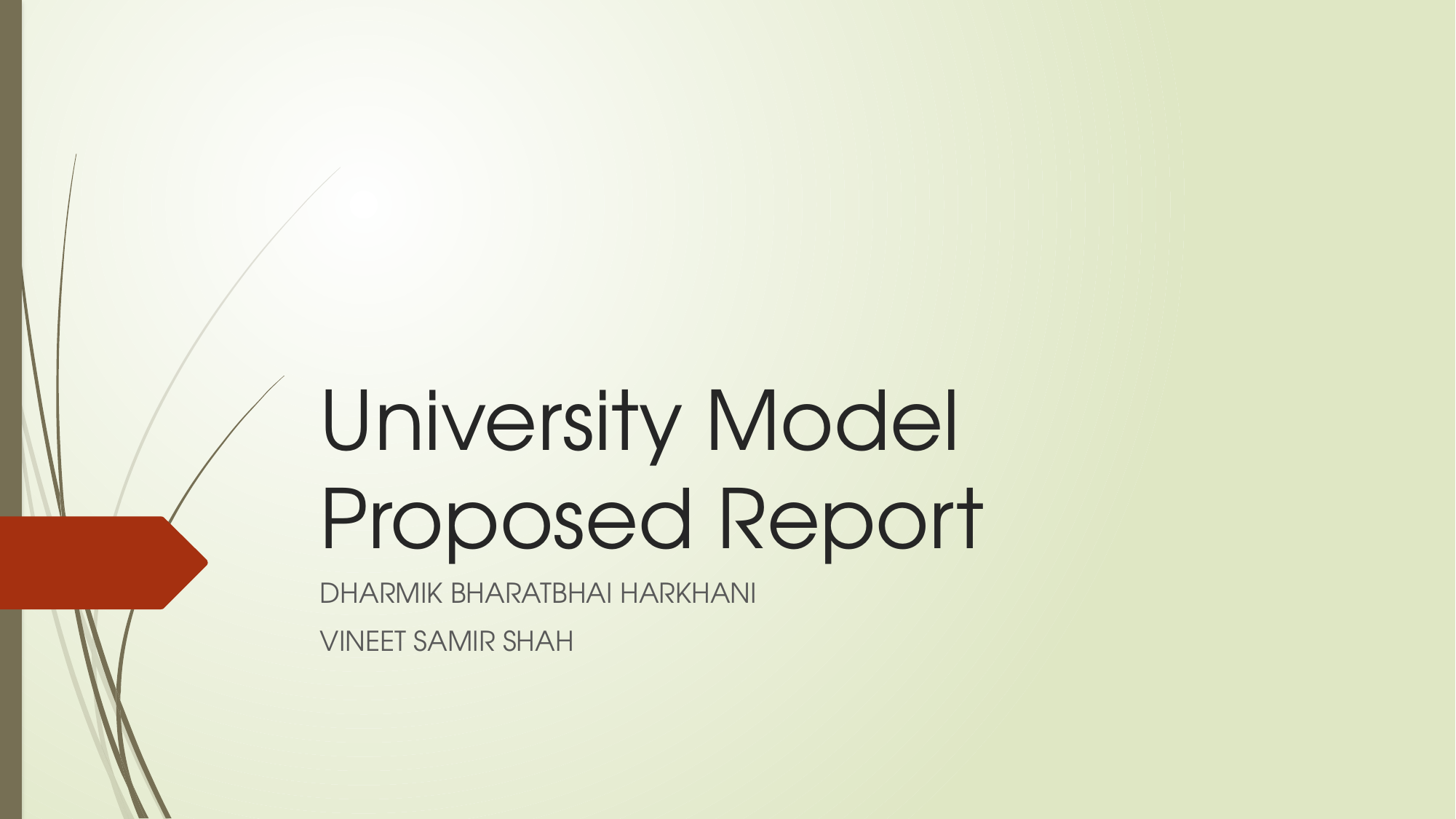

# University Model Proposed Report
DHARMIK BHARATBHAI HARKHANI
VINEET SAMIR SHAH